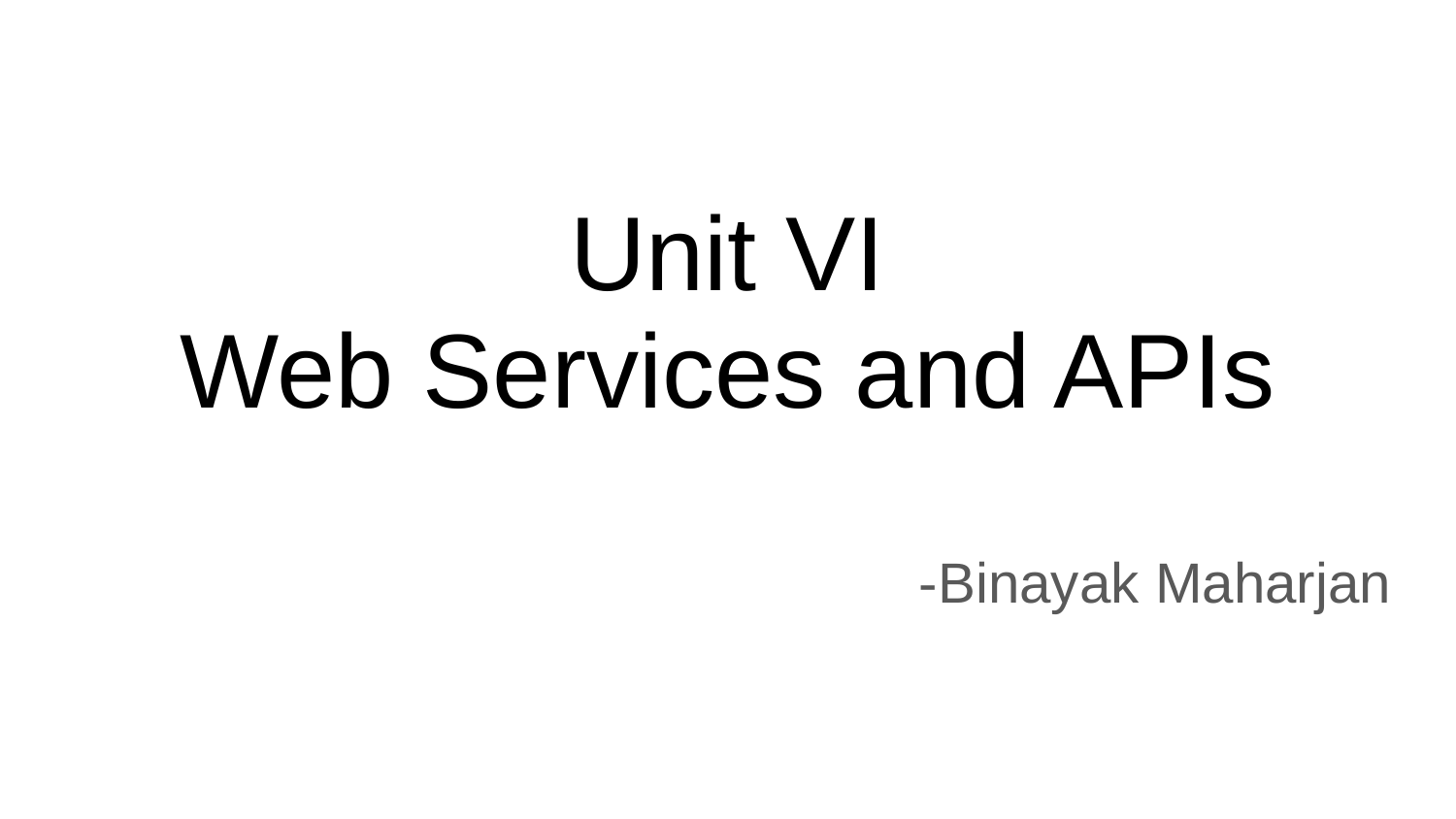

# Unit VI
Web Services and APIs
-Binayak Maharjan